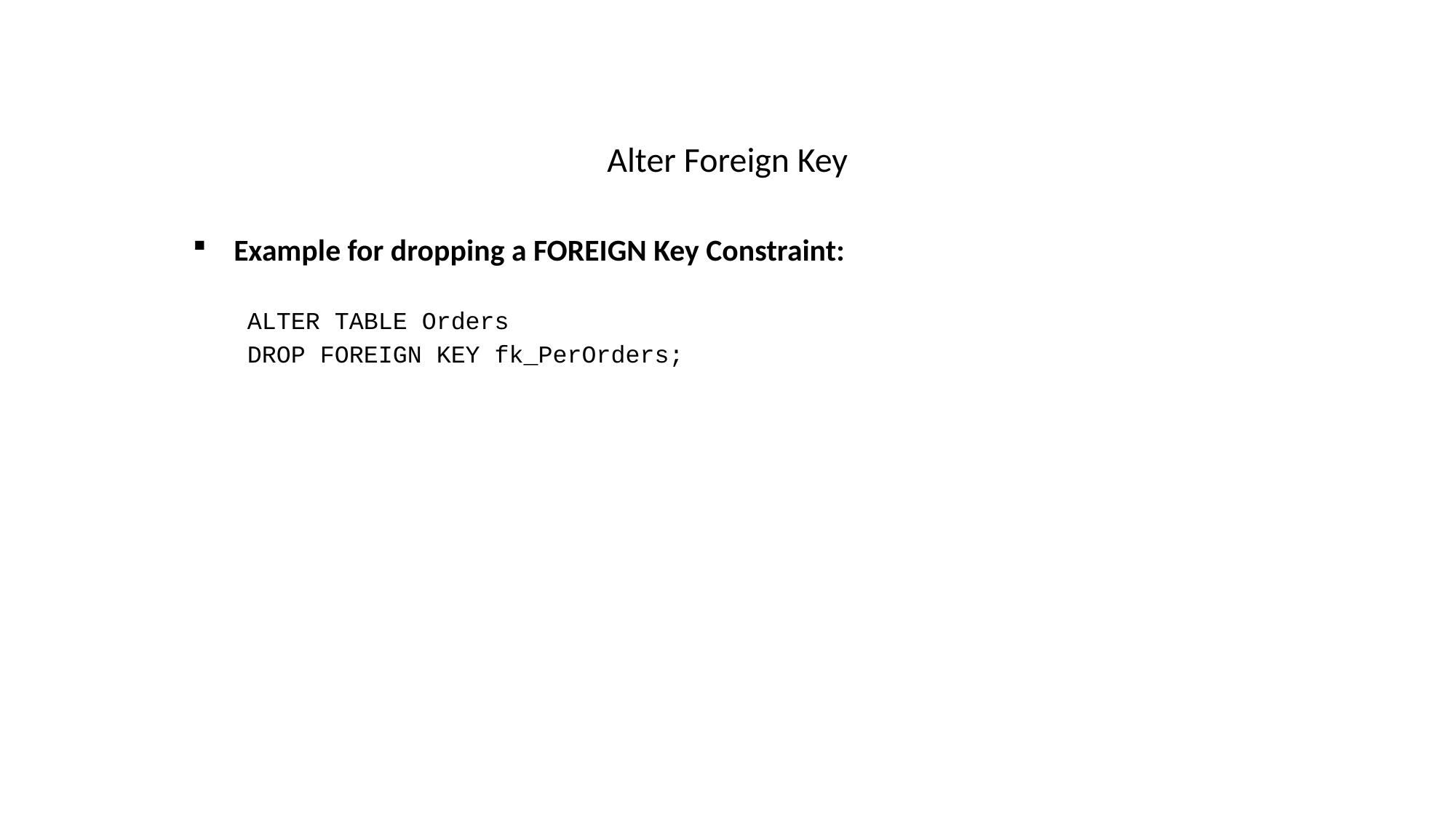

# Alter Foreign Key
Example for dropping a FOREIGN Key Constraint:

ALTER TABLE Orders
DROP FOREIGN KEY fk_PerOrders;